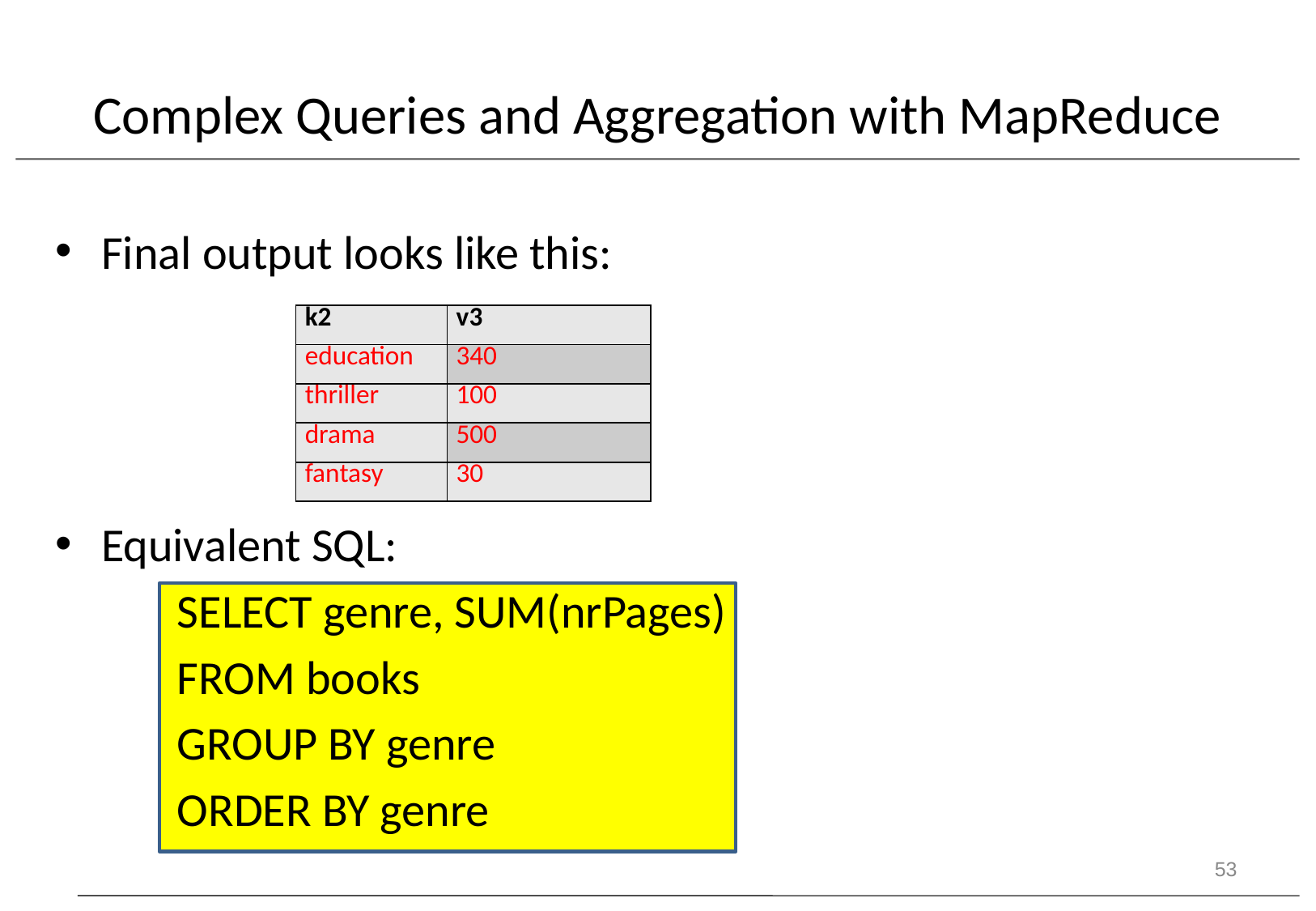

# Complex Queries and Aggregation with MapReduce
Final output looks like this:
Equivalent SQL:
	SELECT genre, SUM(nrPages)
	FROM books
	GROUP BY genre
	ORDER BY genre

| k2 | v3 |
| --- | --- |
| education | 340 |
| thriller | 100 |
| drama | 500 |
| fantasy | 30 |

53